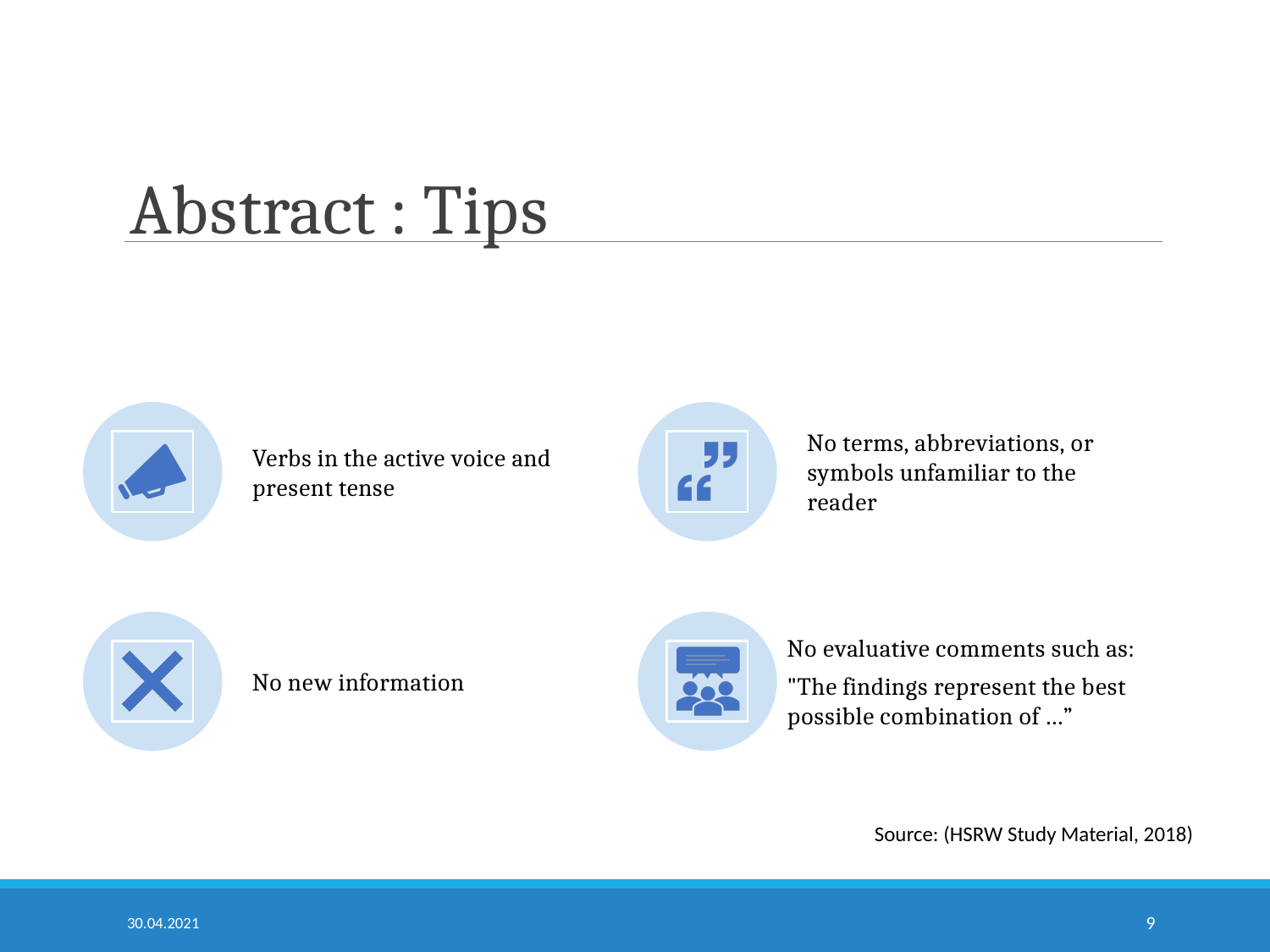

# Abstract : Tips
Verbs in the active voice and present tense
No terms, abbreviations, or symbols unfamiliar to the reader
No new information
No evaluative comments such as:
"The findings represent the best possible combination of …”
 Source: (HSRW Study Material, 2018)
30.04.2021
9